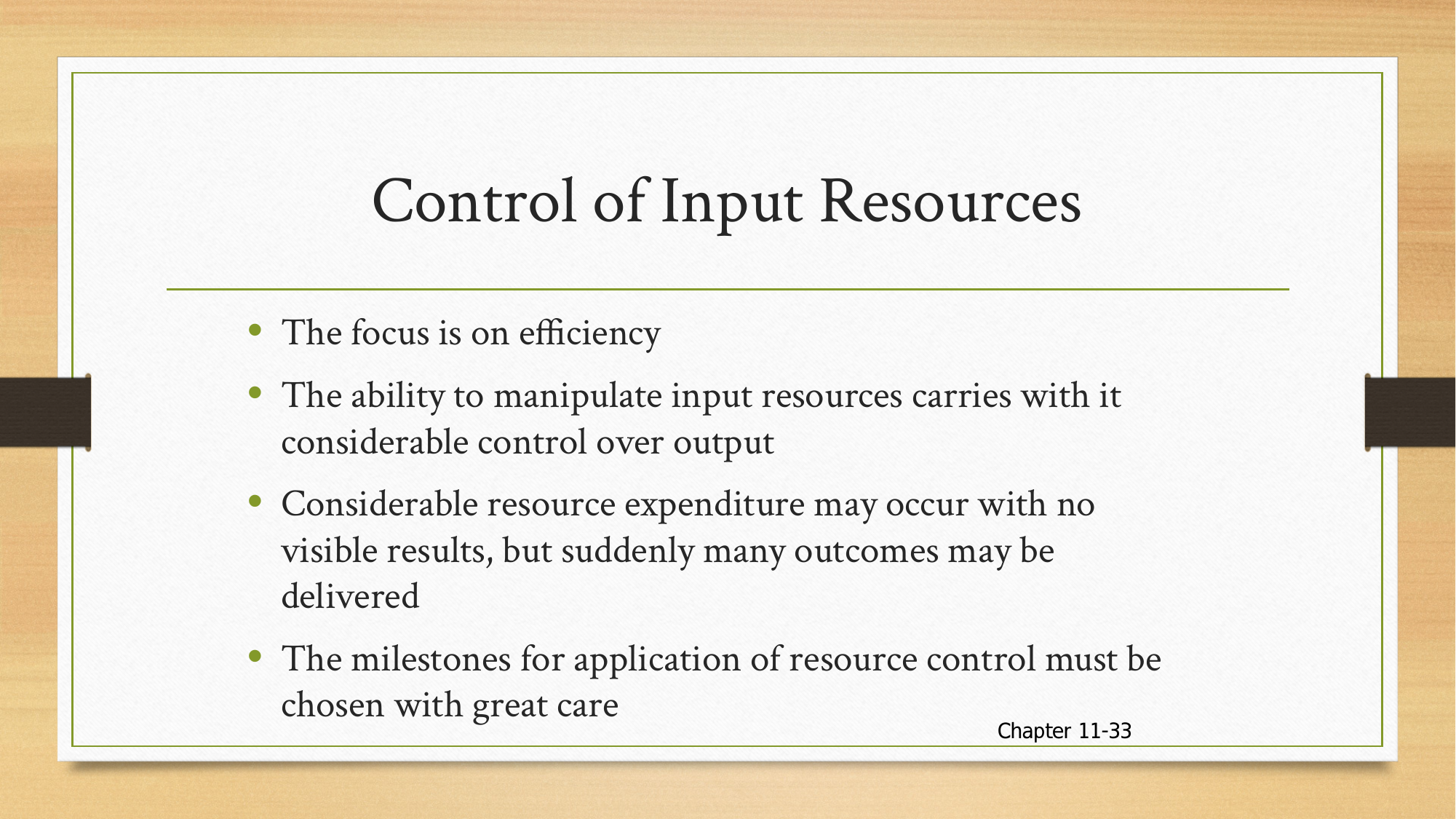

# Control of Input Resources
The focus is on efficiency
The ability to manipulate input resources carries with it considerable control over output
Considerable resource expenditure may occur with no visible results, but suddenly many outcomes may be delivered
The milestones for application of resource control must be chosen with great care
Chapter 11-33